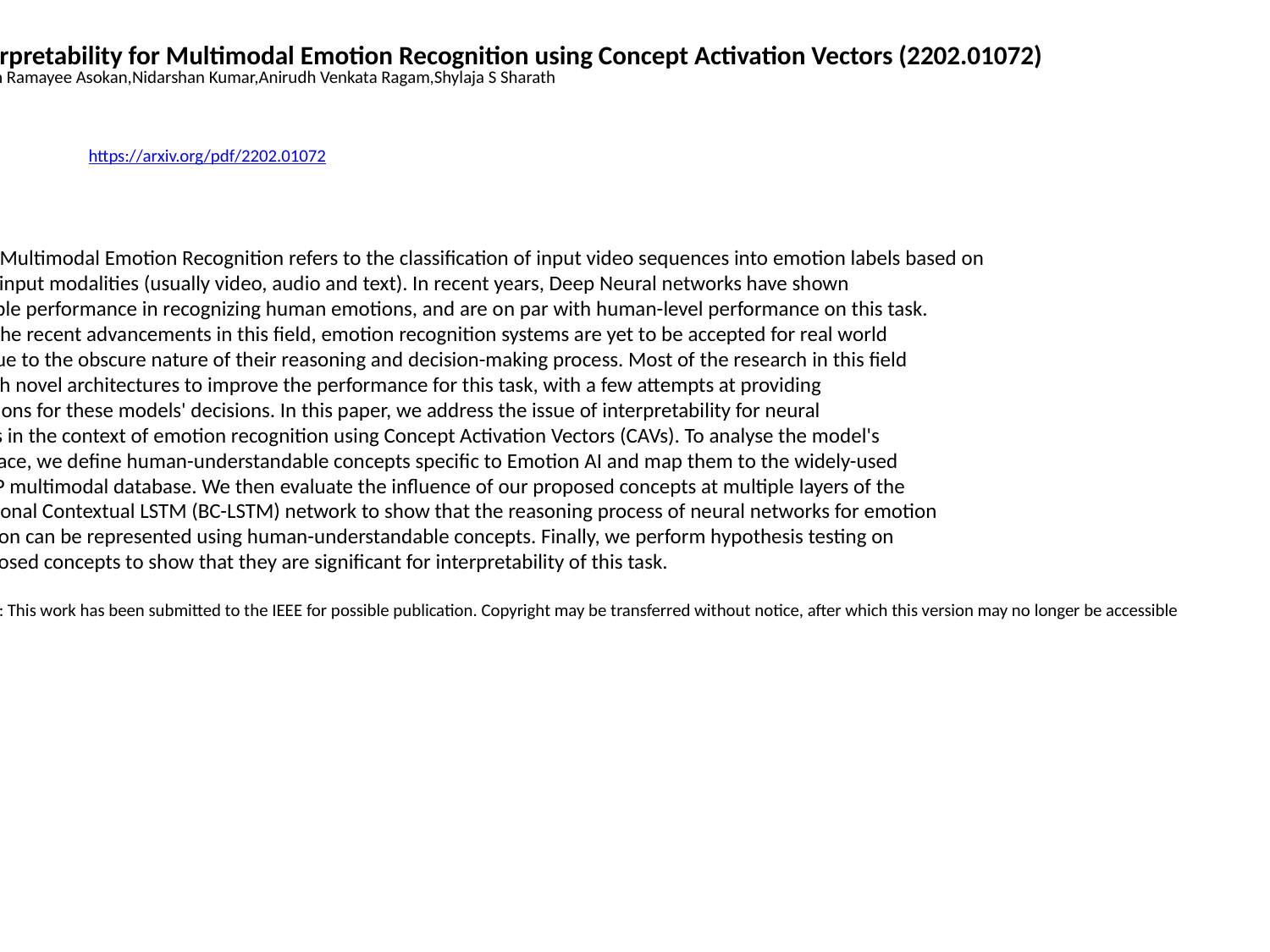

Interpretability for Multimodal Emotion Recognition using Concept Activation Vectors (2202.01072)
Ashish Ramayee Asokan,Nidarshan Kumar,Anirudh Venkata Ragam,Shylaja S Sharath

https://arxiv.org/pdf/2202.01072

Abstract: Multimodal Emotion Recognition refers to the classification of input video sequences into emotion labels based on
 multiple input modalities (usually video, audio and text). In recent years, Deep Neural networks have shown
 remarkable performance in recognizing human emotions, and are on par with human-level performance on this task.
 Despite the recent advancements in this field, emotion recognition systems are yet to be accepted for real world
 setups due to the obscure nature of their reasoning and decision-making process. Most of the research in this field
 deals with novel architectures to improve the performance for this task, with a few attempts at providing
 explanations for these models' decisions. In this paper, we address the issue of interpretability for neural
 networks in the context of emotion recognition using Concept Activation Vectors (CAVs). To analyse the model's
 latent space, we define human-understandable concepts specific to Emotion AI and map them to the widely-used
 IEMOCAP multimodal database. We then evaluate the influence of our proposed concepts at multiple layers of the
 Bi-directional Contextual LSTM (BC-LSTM) network to show that the reasoning process of neural networks for emotion
 recognition can be represented using human-understandable concepts. Finally, we perform hypothesis testing on
 our proposed concepts to show that they are significant for interpretability of this task.
 Comments: This work has been submitted to the IEEE for possible publication. Copyright may be transferred without notice, after which this version may no longer be accessible